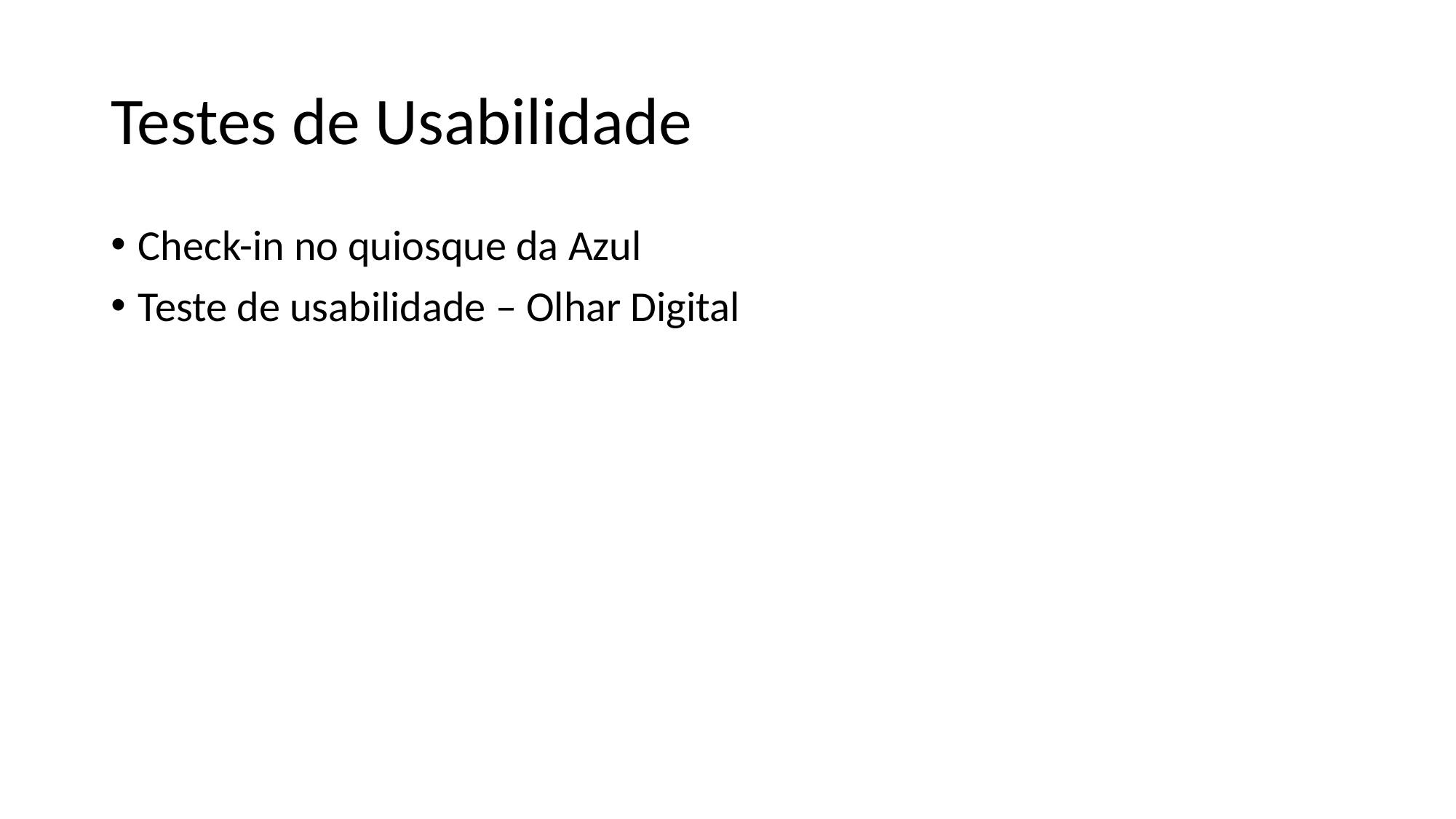

# Testes de Usabilidade
Check-in no quiosque da Azul
Teste de usabilidade – Olhar Digital